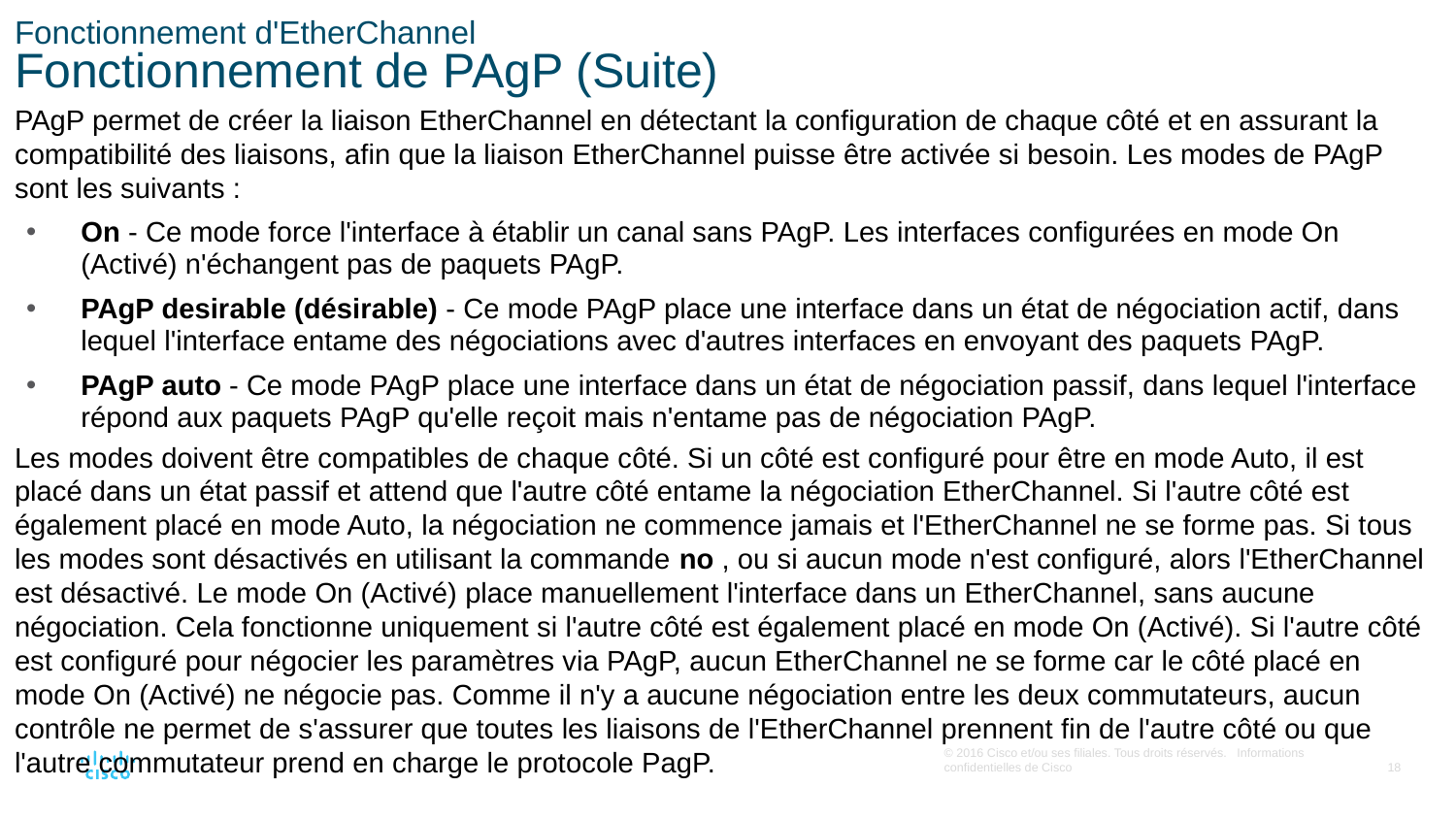

# Fonctionnement d'EtherChannel Fonctionnement de PAgP (Suite)
PAgP permet de créer la liaison EtherChannel en détectant la configuration de chaque côté et en assurant la compatibilité des liaisons, afin que la liaison EtherChannel puisse être activée si besoin. Les modes de PAgP sont les suivants :
On - Ce mode force l'interface à établir un canal sans PAgP. Les interfaces configurées en mode On (Activé) n'échangent pas de paquets PAgP.
PAgP desirable (désirable) - Ce mode PAgP place une interface dans un état de négociation actif, dans lequel l'interface entame des négociations avec d'autres interfaces en envoyant des paquets PAgP.
PAgP auto - Ce mode PAgP place une interface dans un état de négociation passif, dans lequel l'interface répond aux paquets PAgP qu'elle reçoit mais n'entame pas de négociation PAgP.
Les modes doivent être compatibles de chaque côté. Si un côté est configuré pour être en mode Auto, il est placé dans un état passif et attend que l'autre côté entame la négociation EtherChannel. Si l'autre côté est également placé en mode Auto, la négociation ne commence jamais et l'EtherChannel ne se forme pas. Si tous les modes sont désactivés en utilisant la commande no , ou si aucun mode n'est configuré, alors l'EtherChannel est désactivé. Le mode On (Activé) place manuellement l'interface dans un EtherChannel, sans aucune négociation. Cela fonctionne uniquement si l'autre côté est également placé en mode On (Activé). Si l'autre côté est configuré pour négocier les paramètres via PAgP, aucun EtherChannel ne se forme car le côté placé en mode On (Activé) ne négocie pas. Comme il n'y a aucune négociation entre les deux commutateurs, aucun contrôle ne permet de s'assurer que toutes les liaisons de l'EtherChannel prennent fin de l'autre côté ou que l'autre commutateur prend en charge le protocole PagP.